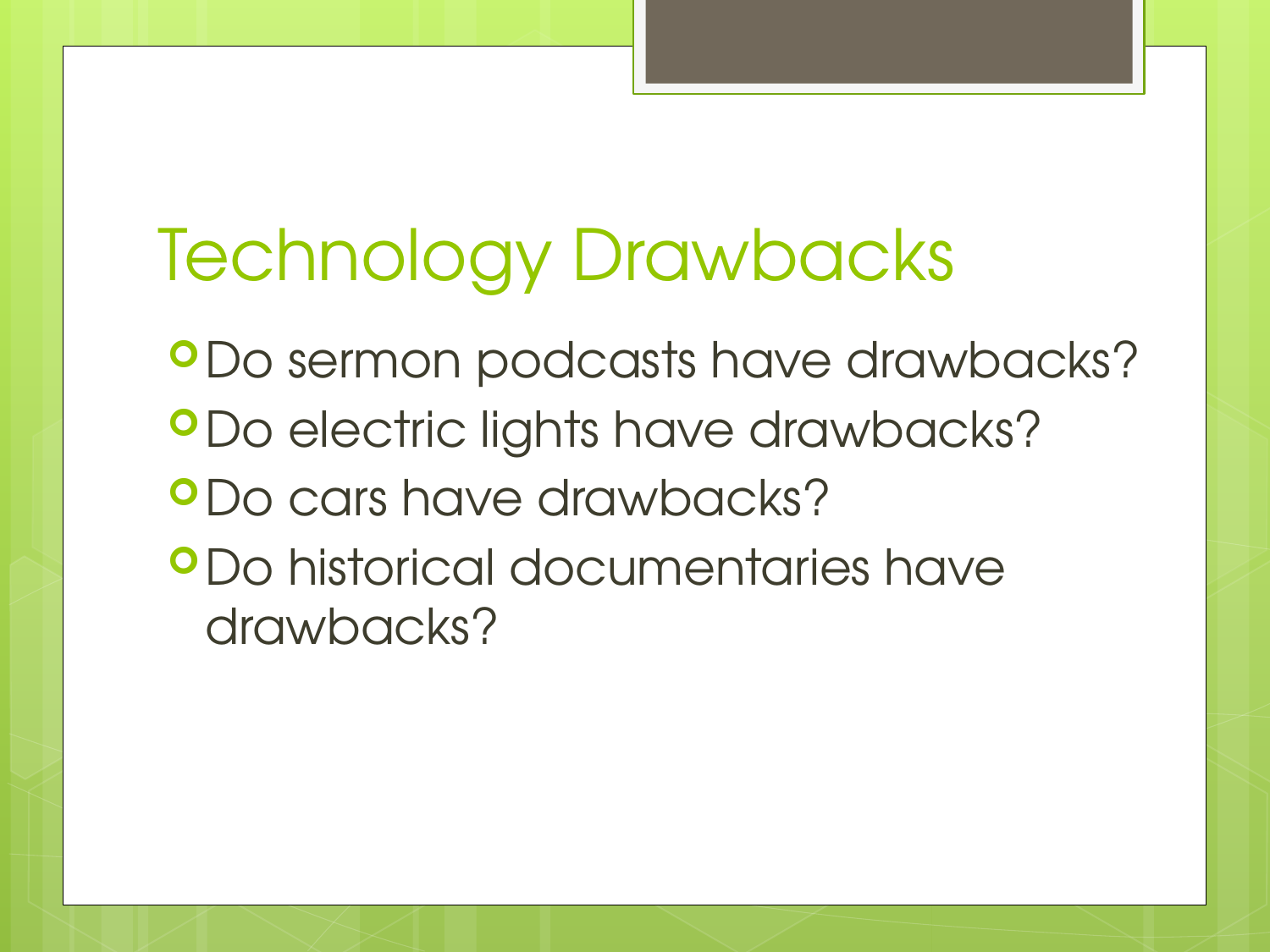

# Technology Drawbacks
Do sermon podcasts have drawbacks?
Do electric lights have drawbacks?
Do cars have drawbacks?
Do historical documentaries have drawbacks?